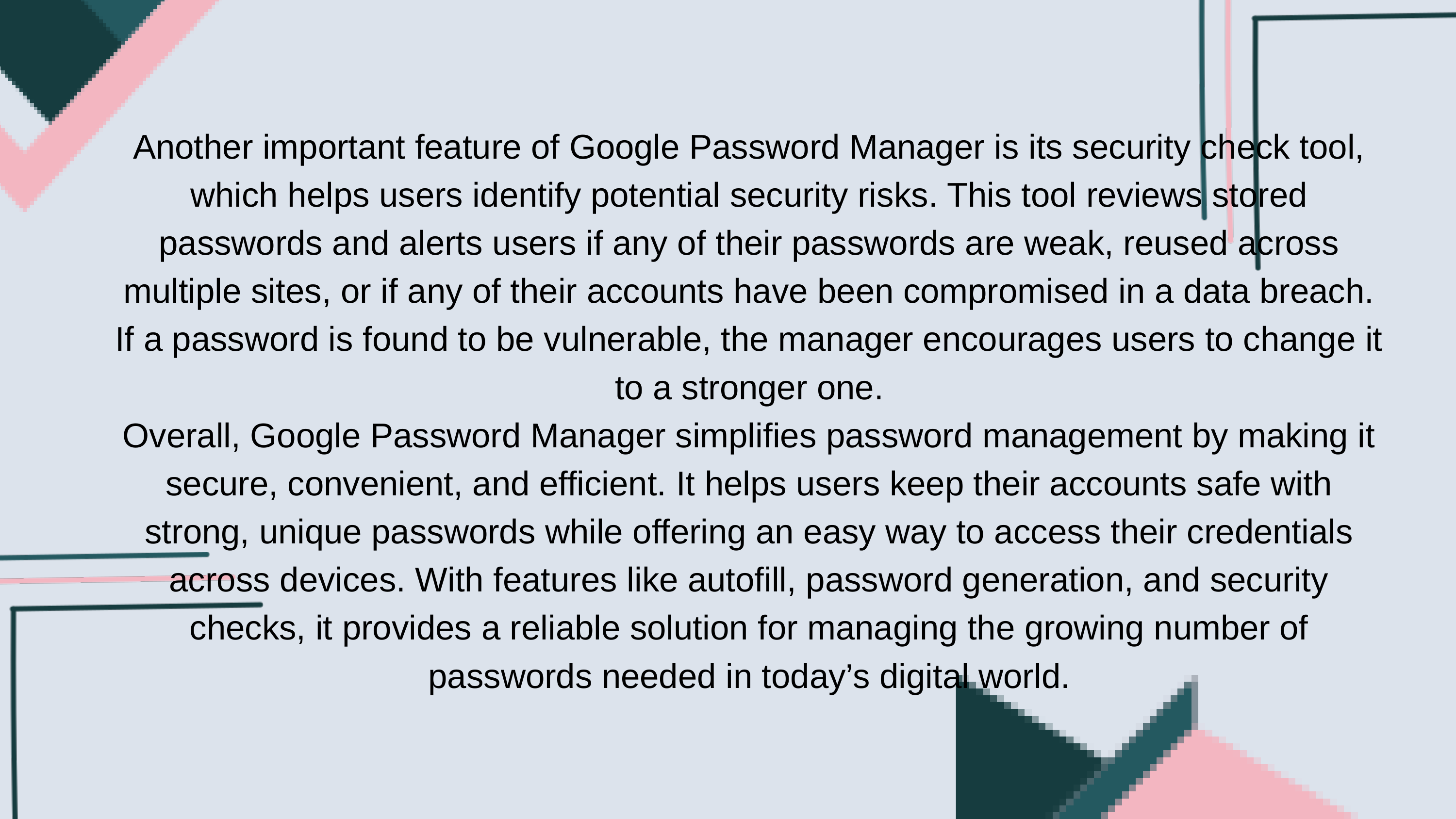

Another important feature of Google Password Manager is its security check tool, which helps users identify potential security risks. This tool reviews stored passwords and alerts users if any of their passwords are weak, reused across multiple sites, or if any of their accounts have been compromised in a data breach. If a password is found to be vulnerable, the manager encourages users to change it to a stronger one.
Overall, Google Password Manager simplifies password management by making it secure, convenient, and efficient. It helps users keep their accounts safe with strong, unique passwords while offering an easy way to access their credentials across devices. With features like autofill, password generation, and security checks, it provides a reliable solution for managing the growing number of passwords needed in today’s digital world.